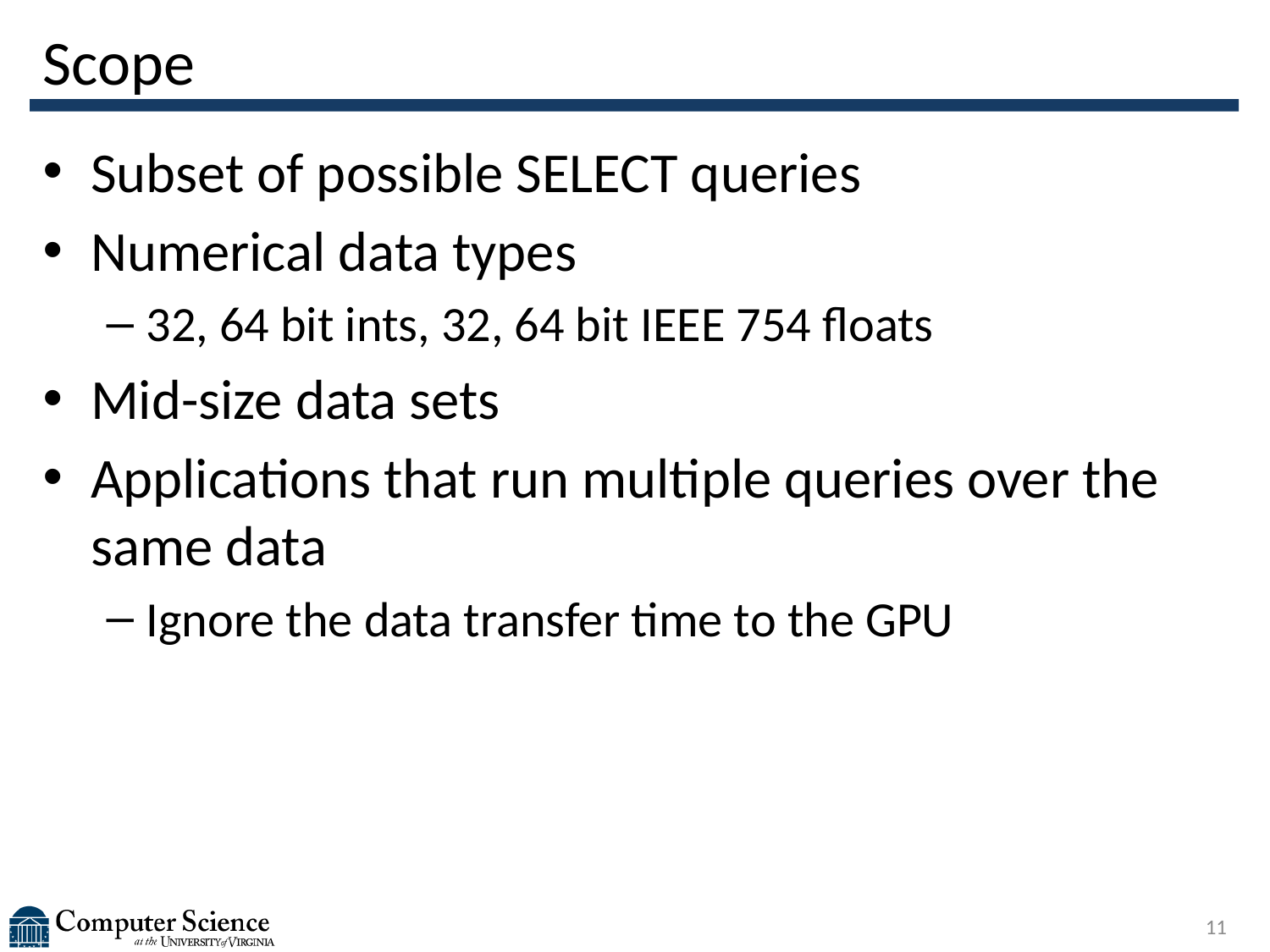

# Scope
Subset of possible SELECT queries
Numerical data types
32, 64 bit ints, 32, 64 bit IEEE 754 floats
Mid-size data sets
Applications that run multiple queries over the same data
Ignore the data transfer time to the GPU

11